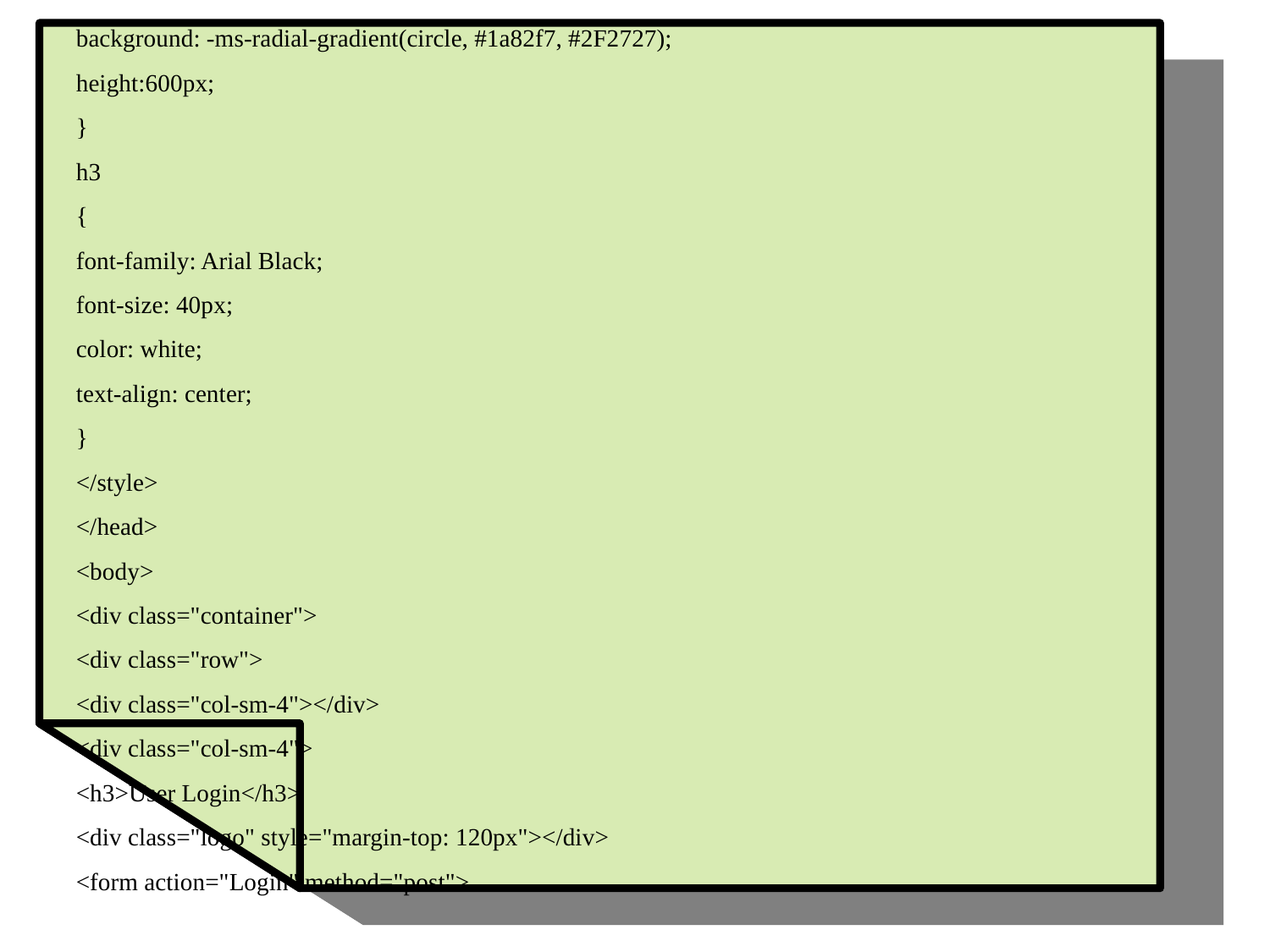

background: -ms-radial-gradient(circle, #1a82f7, #2F2727);
height:600px;
}
h3
{
font-family: Arial Black;
font-size: 40px;
color: white;
text-align: center;
}
</style>
</head>
<body>
<div class="container">
<div class="row">
<div class="col-sm-4"></div>
<div class="col-sm-4">
<h3>User Login</h3>
<div class="logo" style="margin-top: 120px"></div>
<form action="Login" method="post">